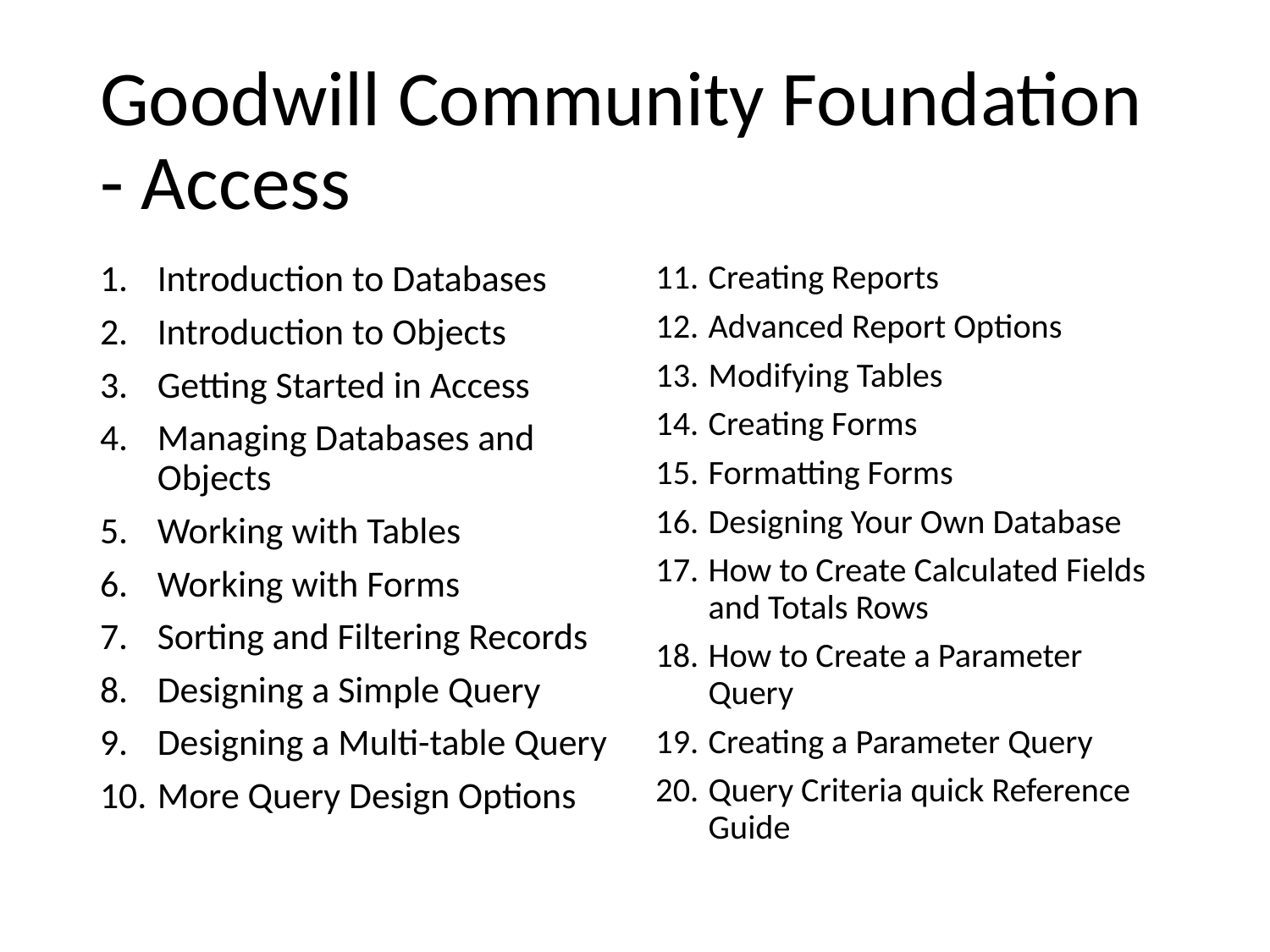

# Goodwill Community Foundation - Access
Introduction to Databases
Introduction to Objects
Getting Started in Access
Managing Databases and Objects
Working with Tables
Working with Forms
Sorting and Filtering Records
Designing a Simple Query
Designing a Multi-table Query
More Query Design Options

Creating Reports
Advanced Report Options
Modifying Tables
Creating Forms
Formatting Forms
Designing Your Own Database
How to Create Calculated Fields and Totals Rows
How to Create a Parameter Query
Creating a Parameter Query
Query Criteria quick Reference Guide